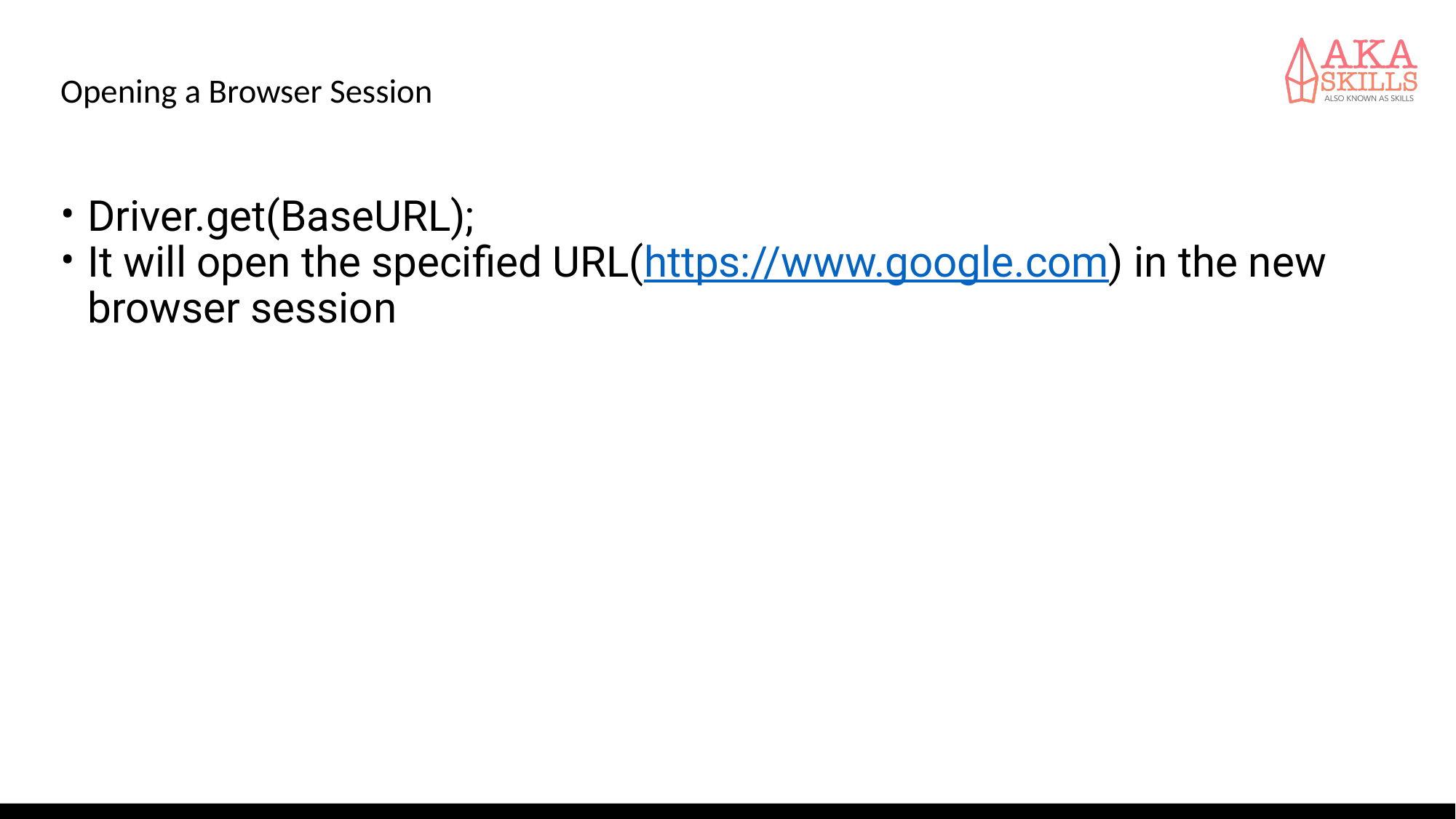

# Opening a Browser Session
Driver.get(BaseURL);
It will open the specified URL(https://www.google.com) in the new browser session